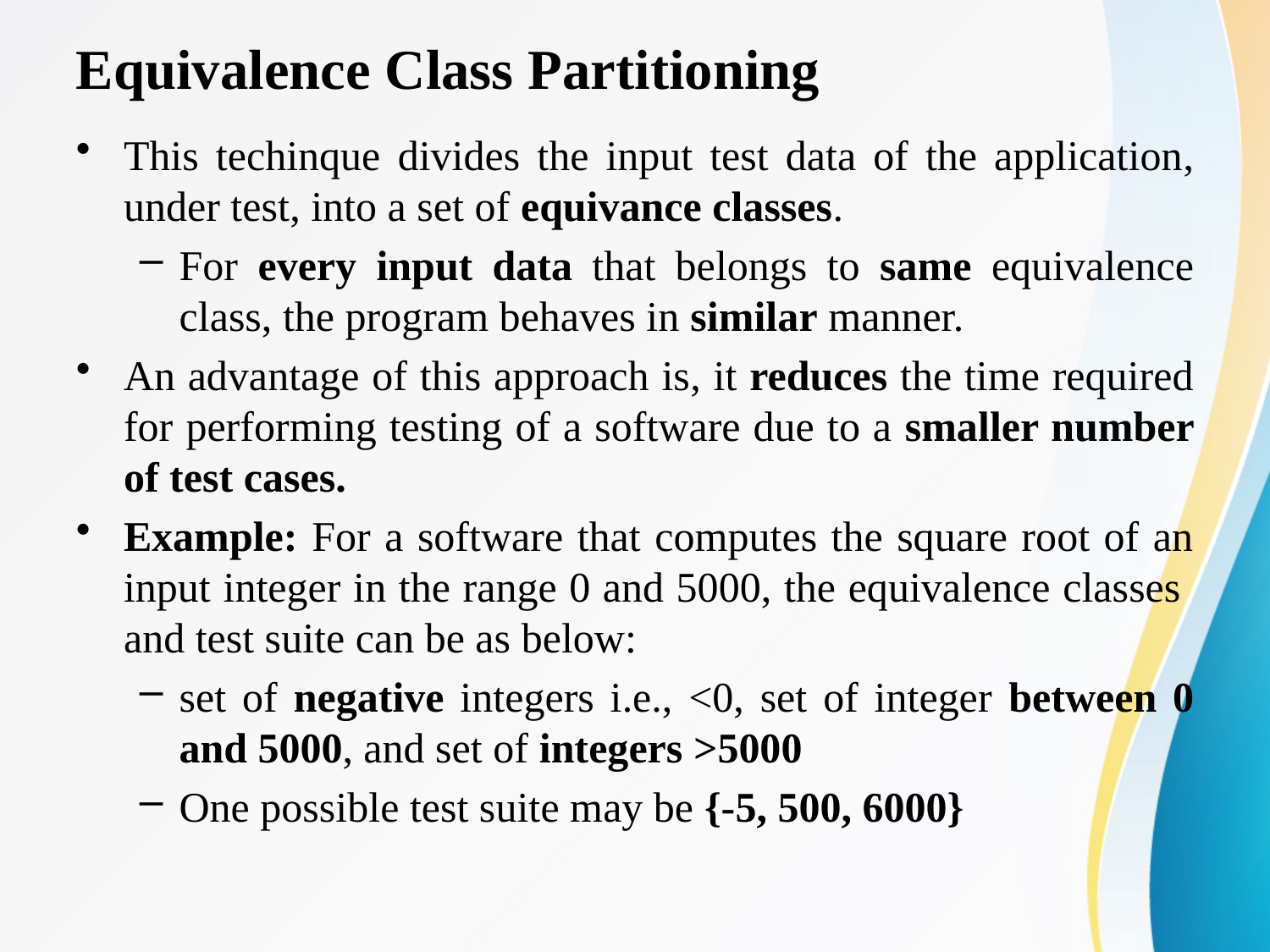

# Equivalence Class Partitioning
This techinque divides the input test data of the application, under test, into a set of equivance classes.
For every input data that belongs to same equivalence class, the program behaves in similar manner.
An advantage of this approach is, it reduces the time required for performing testing of a software due to a smaller number of test cases.
Example: For a software that computes the square root of an input integer in the range 0 and 5000, the equivalence classes  and test suite can be as below:
set of negative integers i.e., <0, set of integer between 0 and 5000, and set of integers >5000
One possible test suite may be {-5, 500, 6000}

23